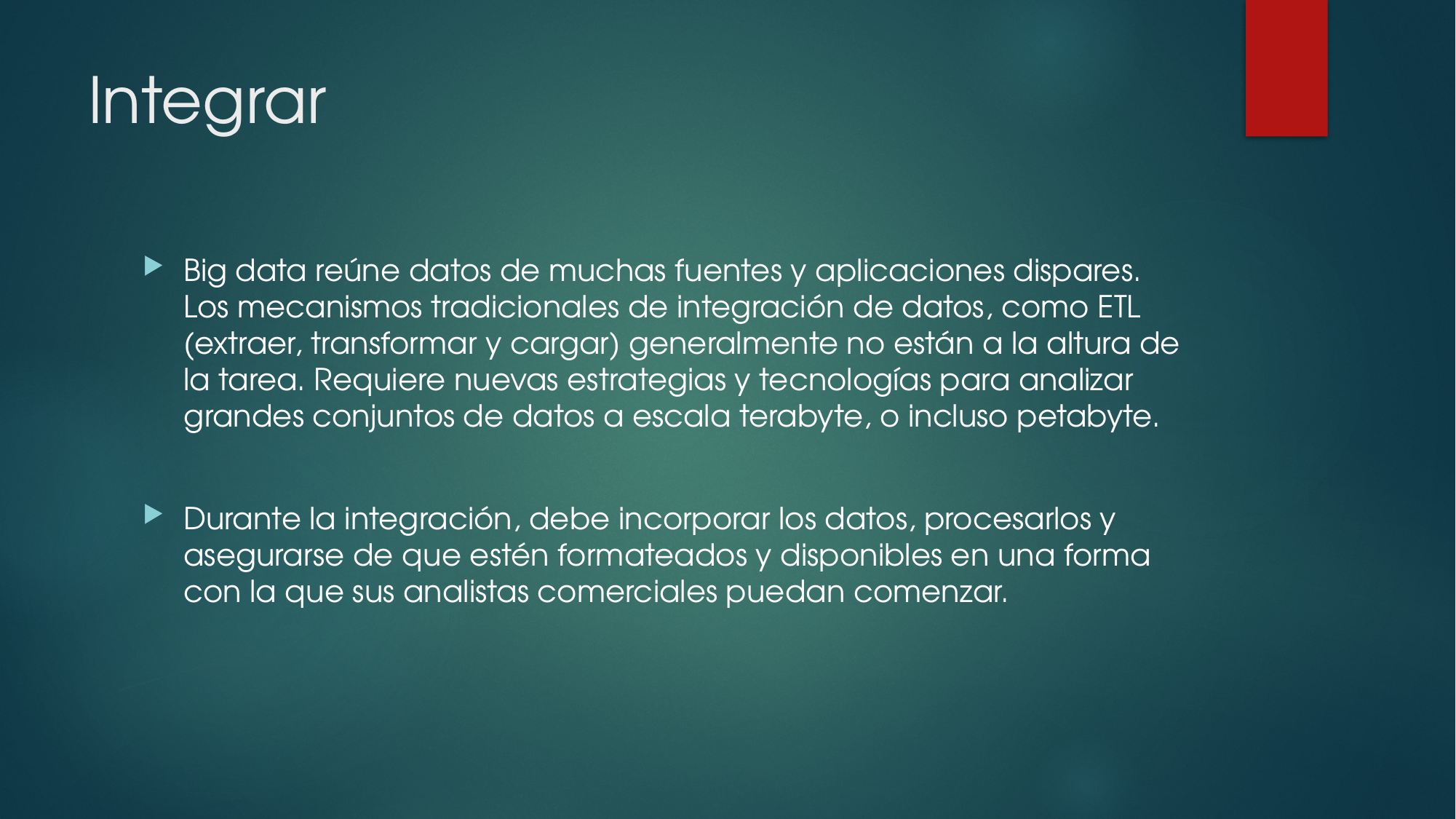

# Integrar
Big data reúne datos de muchas fuentes y aplicaciones dispares. Los mecanismos tradicionales de integración de datos, como ETL (extraer, transformar y cargar) generalmente no están a la altura de la tarea. Requiere nuevas estrategias y tecnologías para analizar grandes conjuntos de datos a escala terabyte, o incluso petabyte.

Durante la integración, debe incorporar los datos, procesarlos y asegurarse de que estén formateados y disponibles en una forma con la que sus analistas comerciales puedan comenzar.